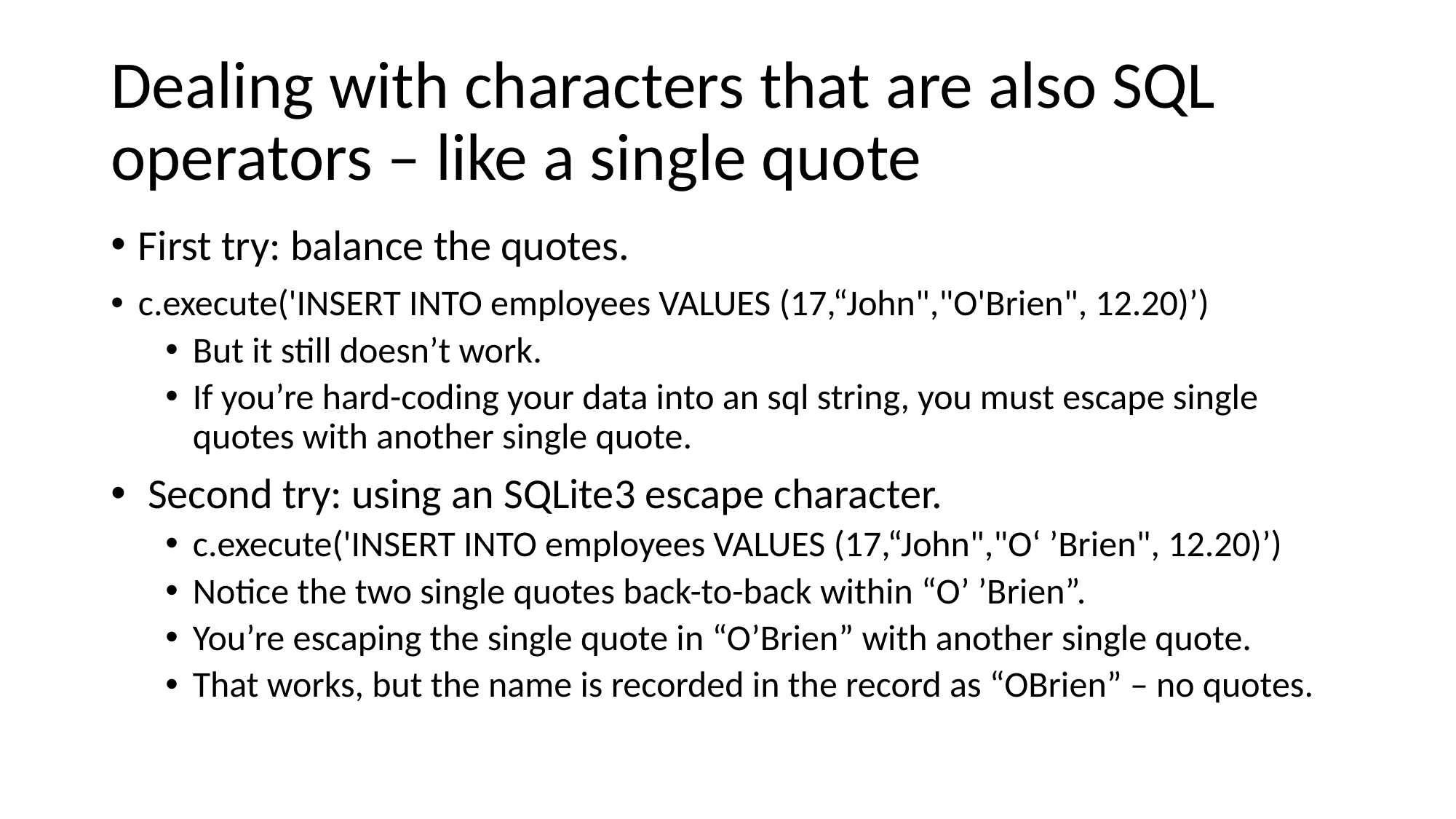

# Dealing with characters that are also SQL operators – like a single quote
First try: balance the quotes.
c.execute('INSERT INTO employees VALUES (17,“John","O'Brien", 12.20)’)
But it still doesn’t work.
If you’re hard-coding your data into an sql string, you must escape single quotes with another single quote.
 Second try: using an SQLite3 escape character.
c.execute('INSERT INTO employees VALUES (17,“John","O‘ ’Brien", 12.20)’)
Notice the two single quotes back-to-back within “O’ ’Brien”.
You’re escaping the single quote in “O’Brien” with another single quote.
That works, but the name is recorded in the record as “OBrien” – no quotes.